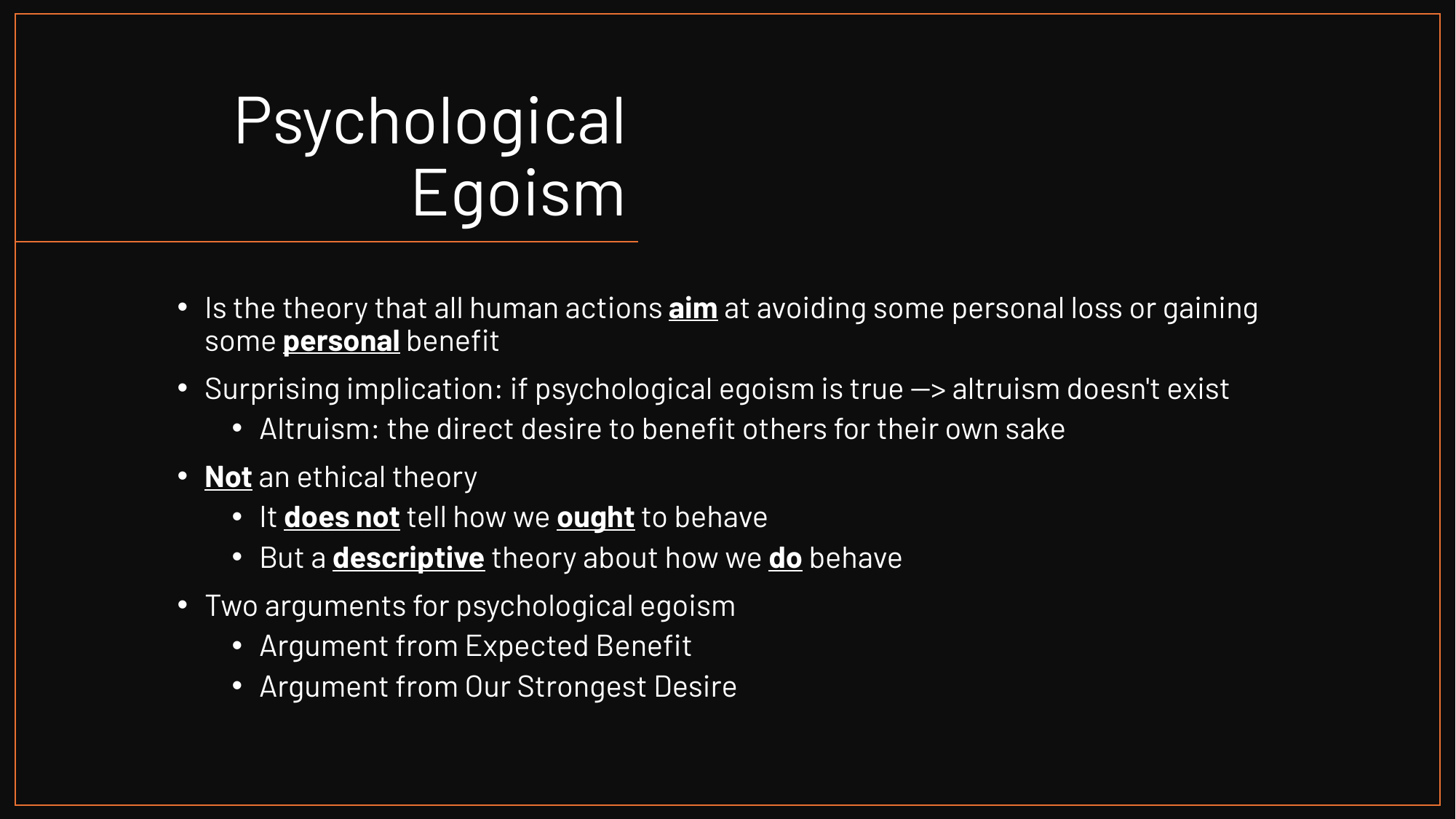

# Psychological Egoism
Is the theory that all human actions aim at avoiding some personal loss or gaining some personal benefit
Surprising implication: if psychological egoism is true --> altruism doesn't exist
Altruism: the direct desire to benefit others for their own sake
Not an ethical theory
It does not tell how we ought to behave
But a descriptive theory about how we do behave
Two arguments for psychological egoism
Argument from Expected Benefit
Argument from Our Strongest Desire